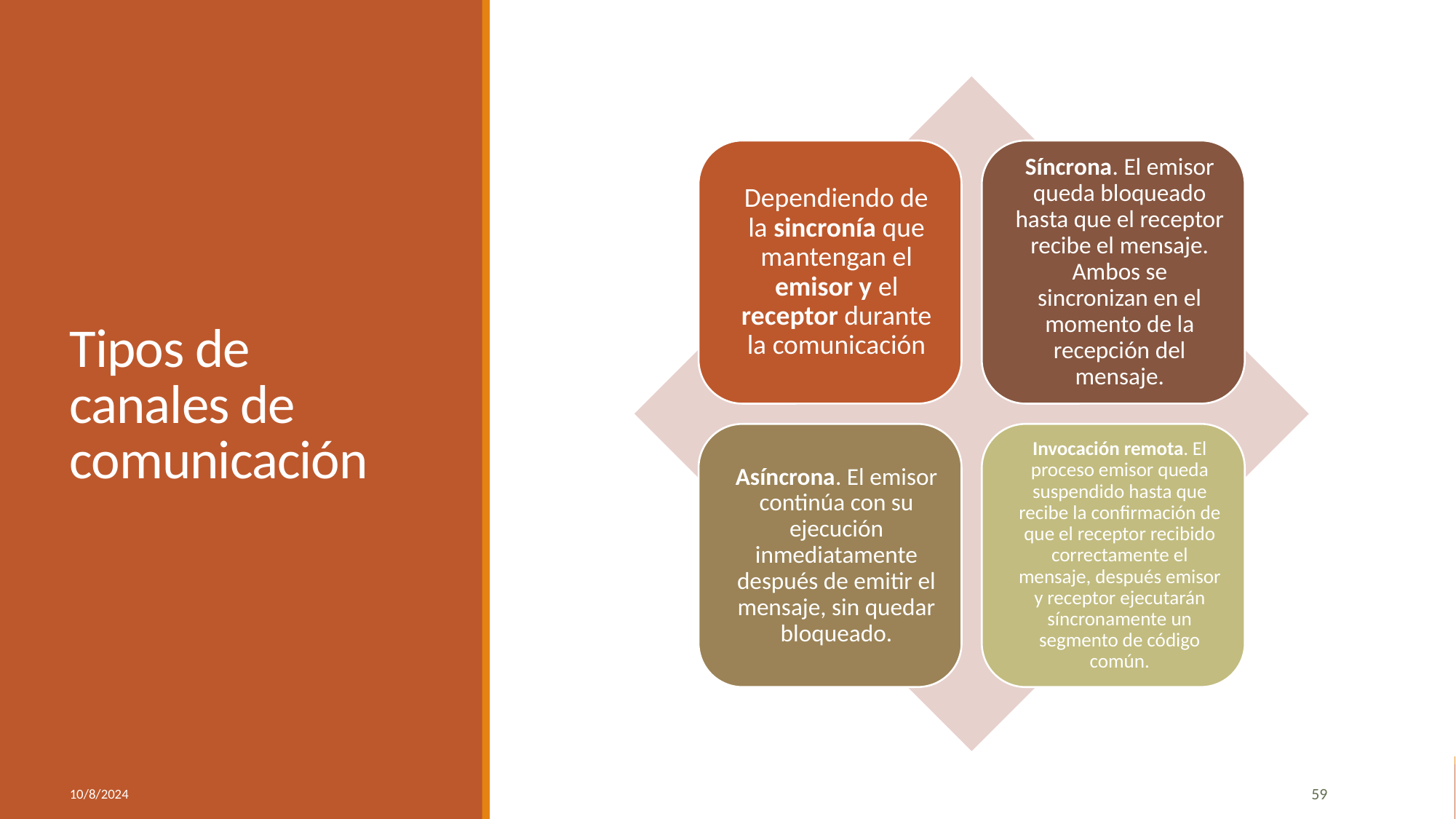

# Tipos de canales de comunicación
Dependiendo de la sincronía que mantengan el emisor y el receptor durante la comunicación
Síncrona. El emisor queda bloqueado hasta que el receptor recibe el mensaje. Ambos se sincronizan en el momento de la recepción del mensaje.
Asíncrona. El emisor continúa con su ejecución inmediatamente después de emitir el mensaje, sin quedar bloqueado.
Invocación remota. El proceso emisor queda suspendido hasta que recibe la confirmación de que el receptor recibido correctamente el mensaje, después emisor y receptor ejecutarán síncronamente un segmento de código común.
10/8/2024

59